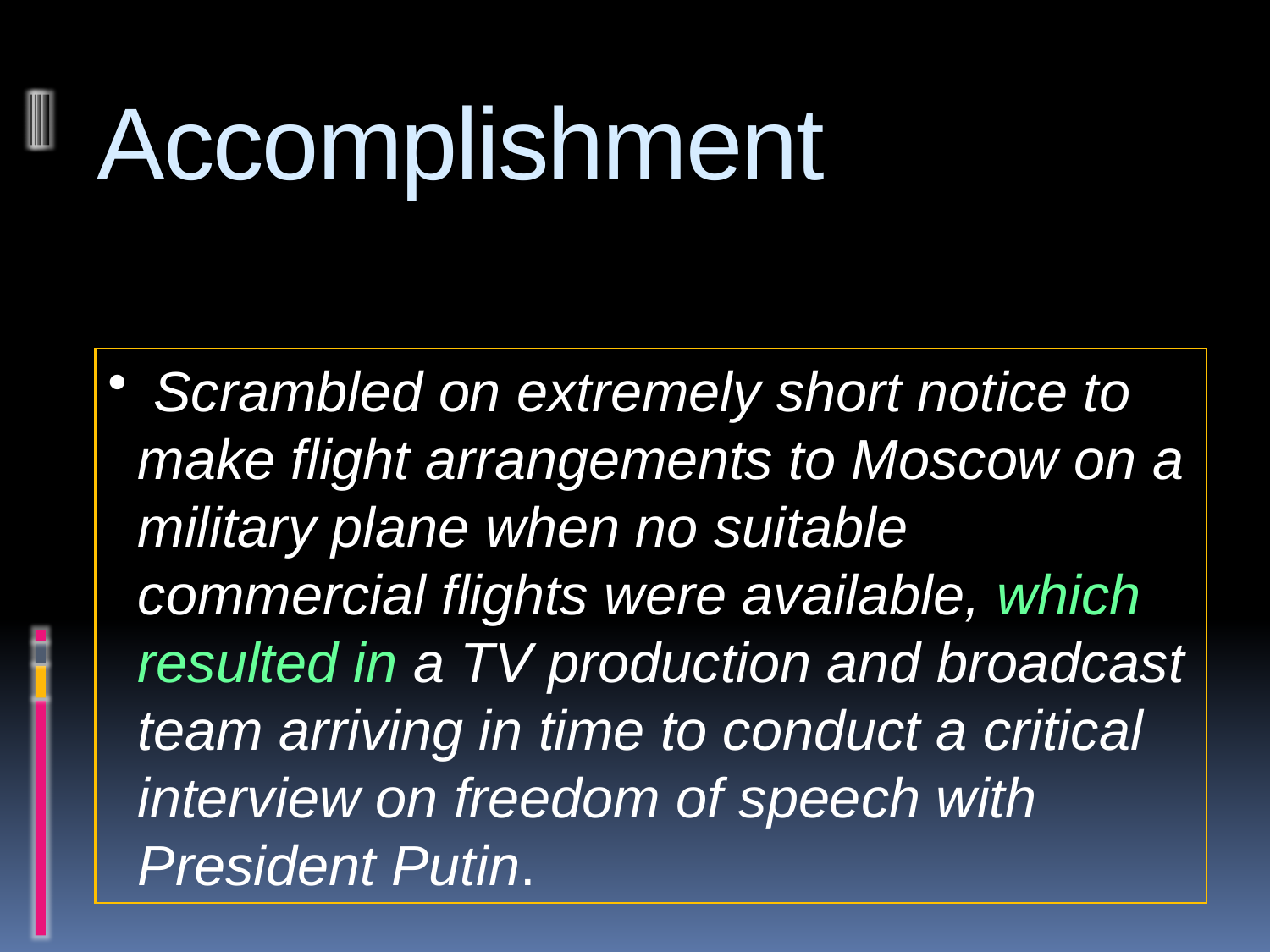

# Accomplishment
 Scrambled on extremely short notice to make flight arrangements to Moscow on a military plane when no suitable commercial flights were available, which resulted in a TV production and broadcast team arriving in time to conduct a critical interview on freedom of speech with President Putin.